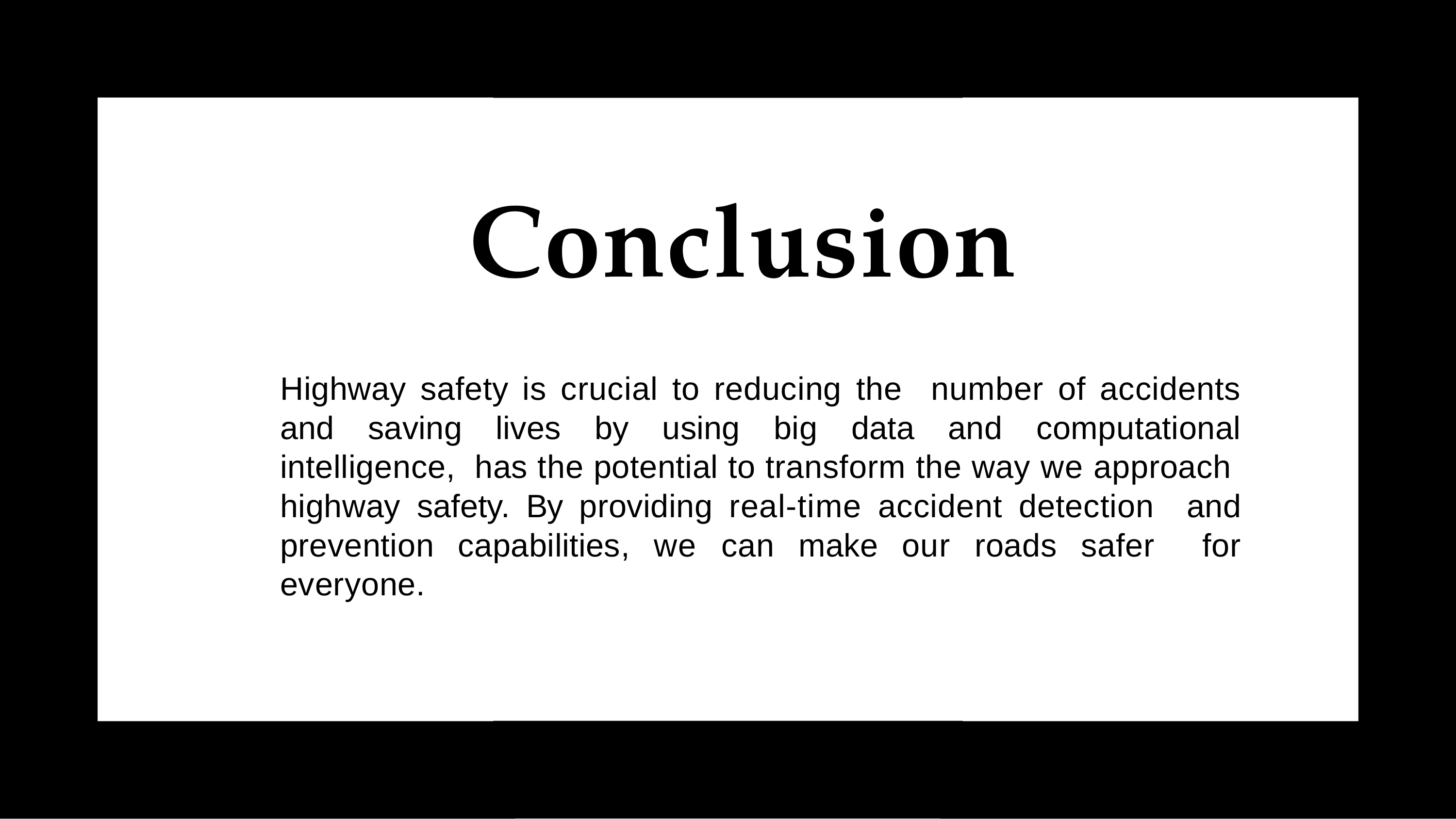

# Conclusion
Highway safety is crucial to reducing the  number of accidents and saving lives by using big data and computational intelligence,  has the potential to transform the way we approach  highway safety. By providing real-time accident detection  and prevention capabilities, we can make our roads safer  for everyone.